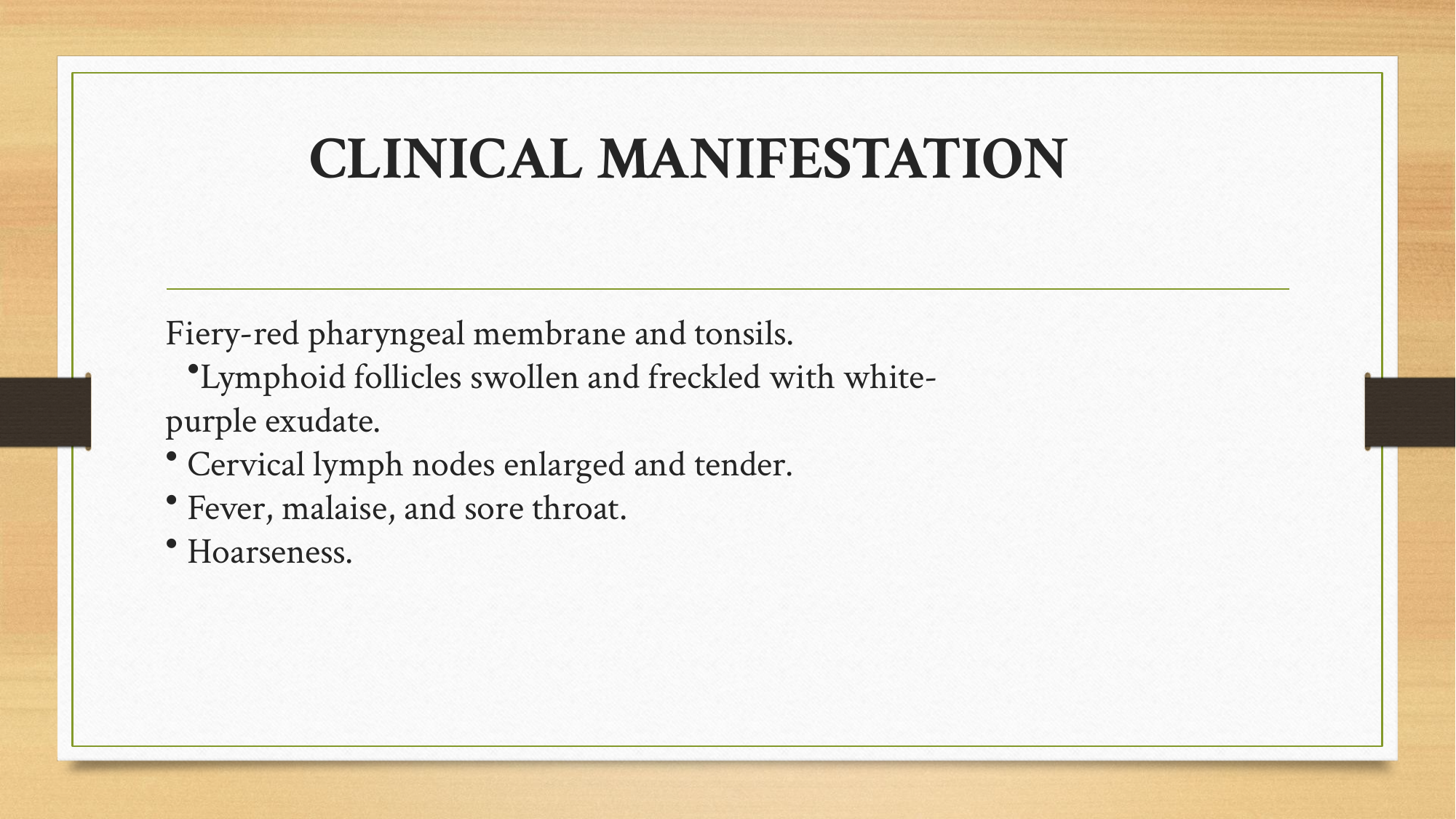

# CLINICAL MANIFESTATION
Fiery-red pharyngeal membrane and tonsils.
Lymphoid follicles swollen and freckled with white-purple exudate.
Cervical lymph nodes enlarged and tender.
Fever, malaise, and sore throat.
Hoarseness.